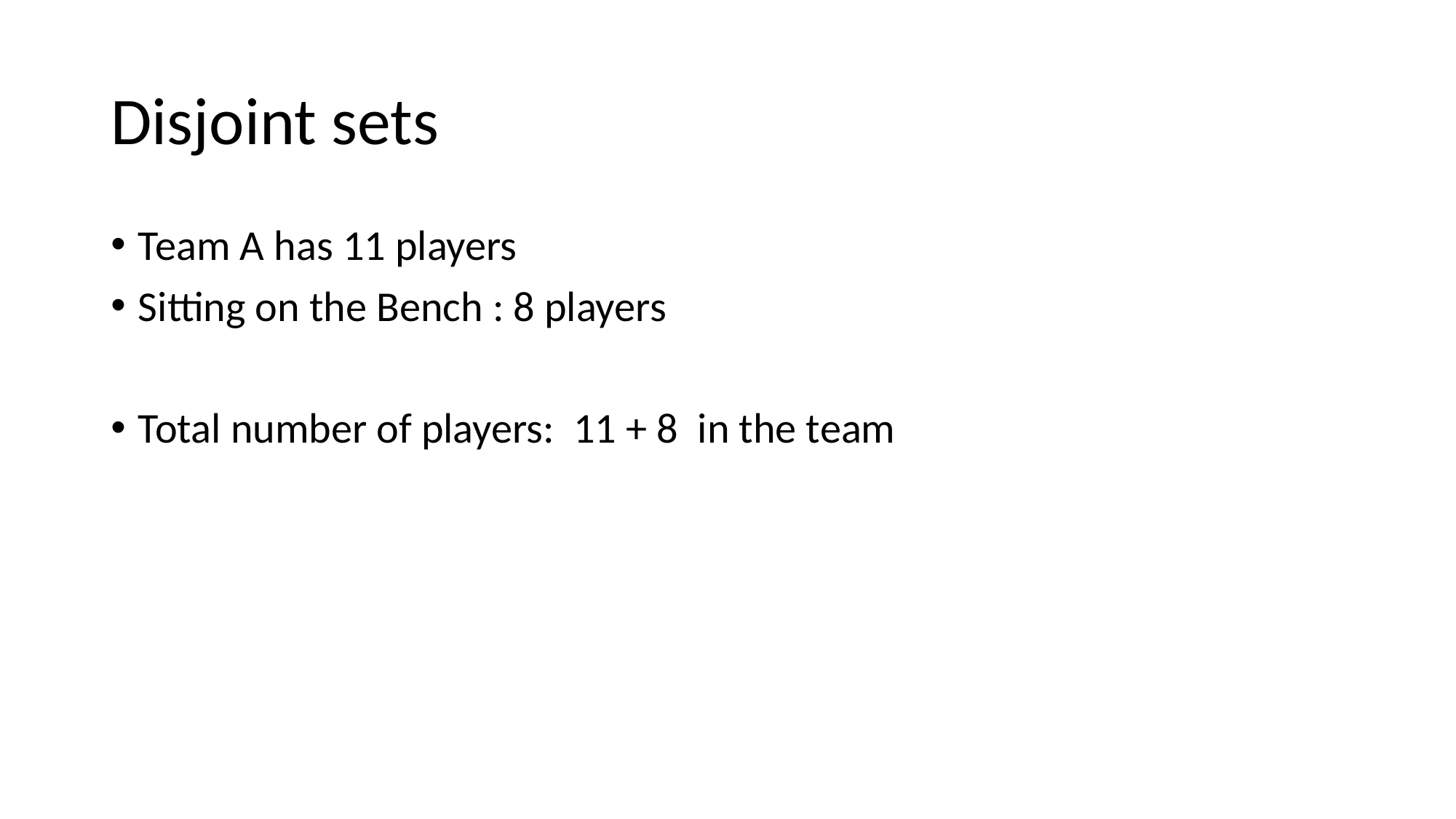

# Disjoint sets
Team A has 11 players
Sitting on the Bench : 8 players

Total number of players:  11 + 8  in the team